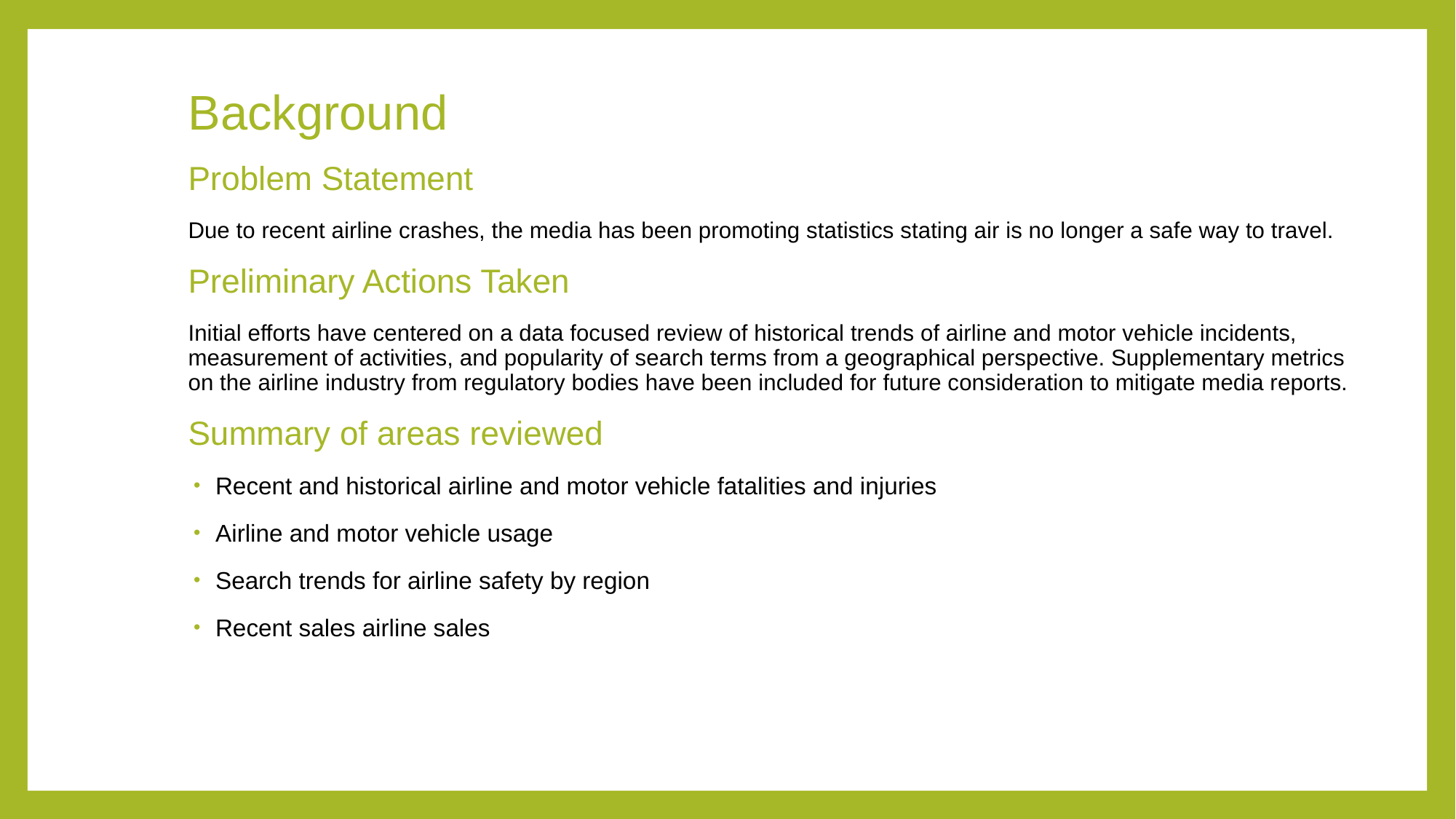

# Background
Problem Statement
Due to recent airline crashes, the media has been promoting statistics stating air is no longer a safe way to travel.
Preliminary Actions Taken
Initial efforts have centered on a data focused review of historical trends of airline and motor vehicle incidents, measurement of activities, and popularity of search terms from a geographical perspective. Supplementary metrics on the airline industry from regulatory bodies have been included for future consideration to mitigate media reports.
Summary of areas reviewed
Recent and historical airline and motor vehicle fatalities and injuries
Airline and motor vehicle usage
Search trends for airline safety by region
Recent sales airline sales